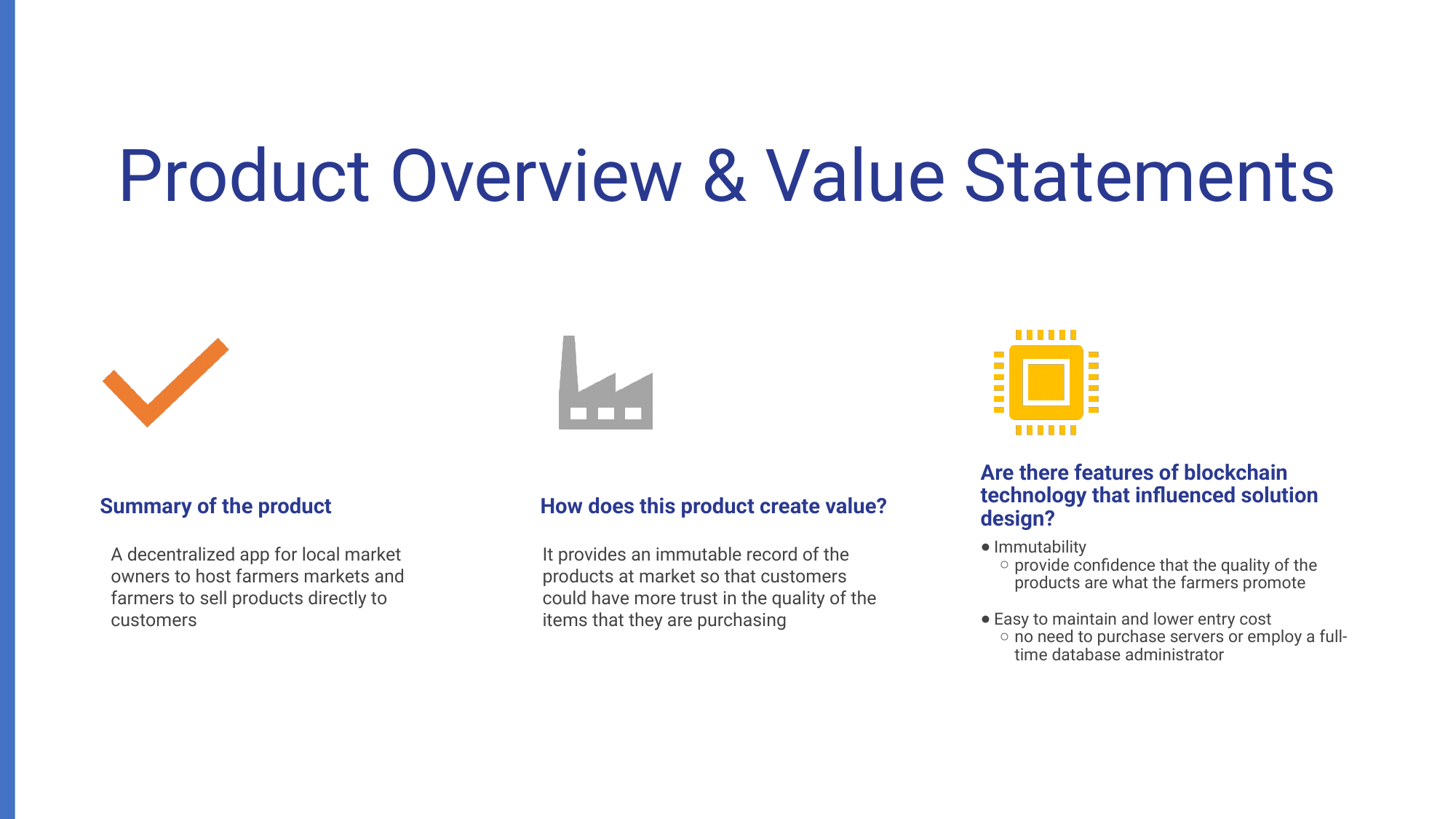

# Product Overview & Value Statements

Are there features of blockchain technology that influenced solution design?
Summary of the product
How does this product create value?
It provides an immutable record of the products at market so that customers could have more trust in the quality of the items that they are purchasing
A decentralized app for local market owners to host farmers markets and farmers to sell products directly to customers

Immutability
provide confidence that the quality of the products are what the farmers promote

Easy to maintain and lower entry cost
no need to purchase servers or employ a full-time database administrator